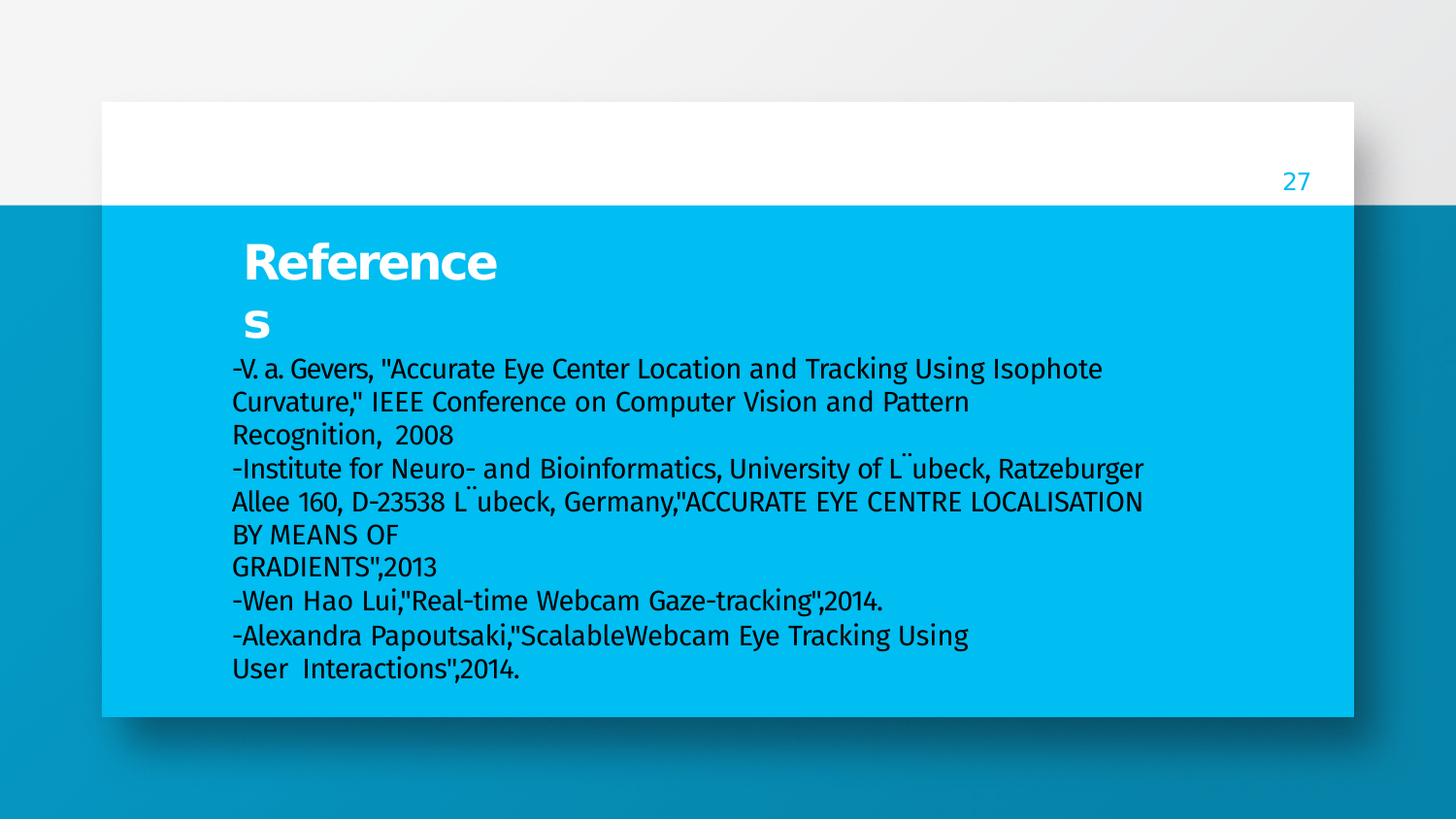

27
# References
-V. a. Gevers, "Accurate Eye Center Location and Tracking Using Isophote  Curvature," IEEE Conference on Computer Vision and Pattern Recognition,  2008
-Institute for Neuro- and Bioinformatics, University of L¨ubeck, Ratzeburger  Allee 160, D-23538 L¨ubeck, Germany,"ACCURATE EYE CENTRE LOCALISATION  BY MEANS OF
GRADIENTS",2013
-Wen Hao Lui,"Real-time Webcam Gaze-tracking",2014.
-Alexandra Papoutsaki,"ScalableWebcam Eye Tracking Using User  Interactions",2014.